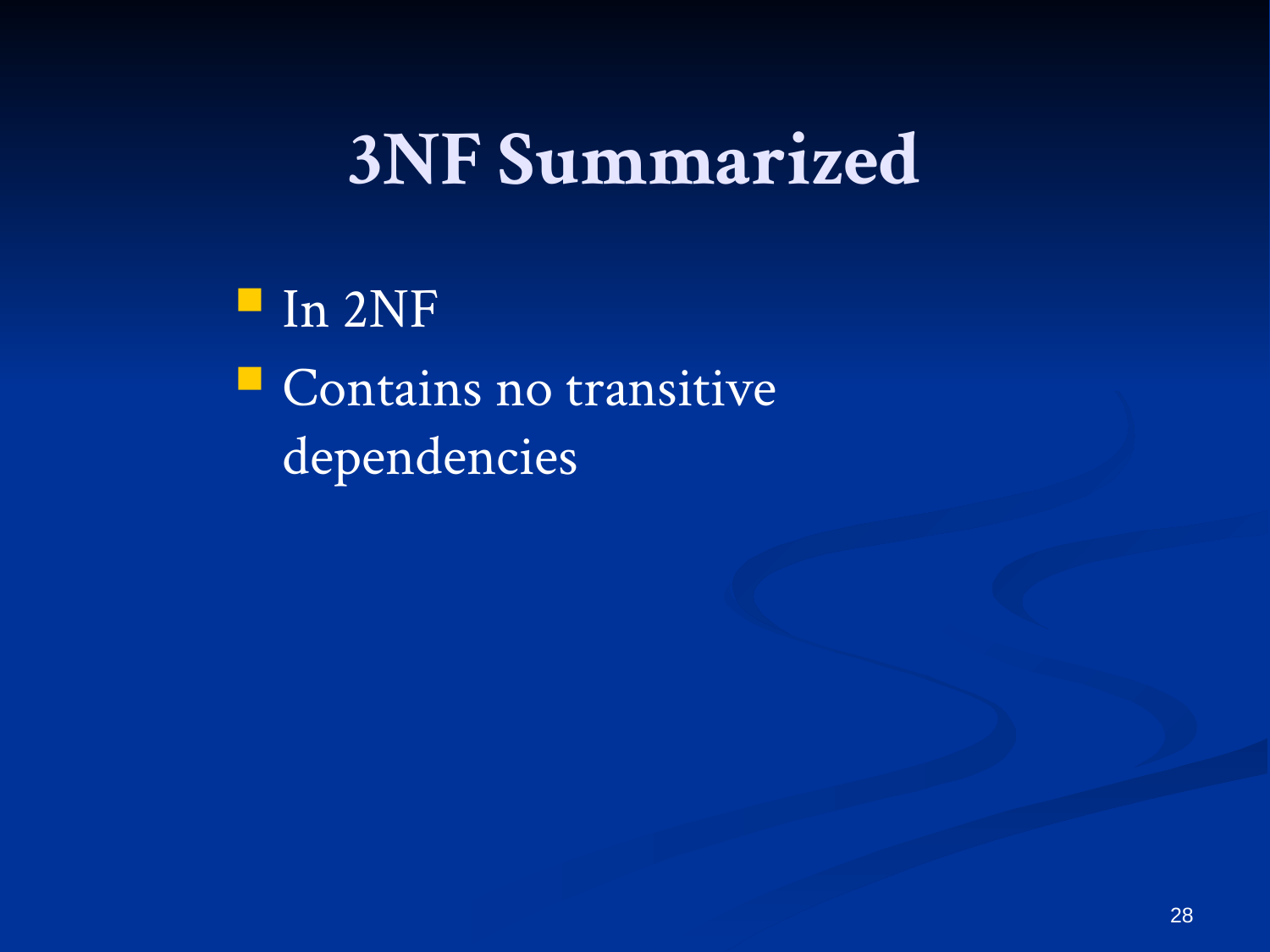

# 3NF Summarized
In 2NF
Contains no transitive dependencies

28